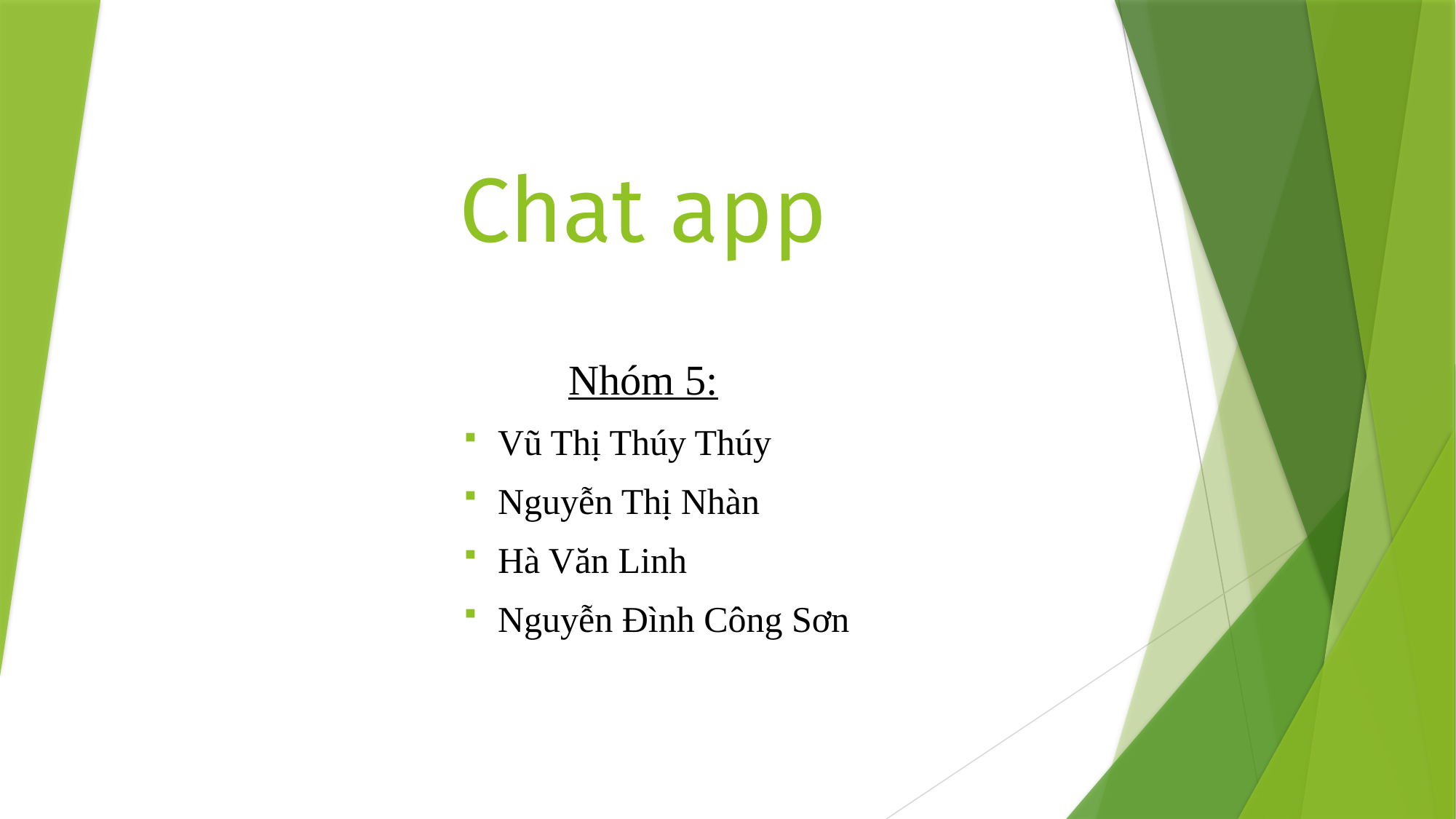

# Chat app
Nhóm 5:
Vũ Thị Thúy Thúy
Nguyễn Thị Nhàn
Hà Văn Linh
Nguyễn Đình Công Sơn